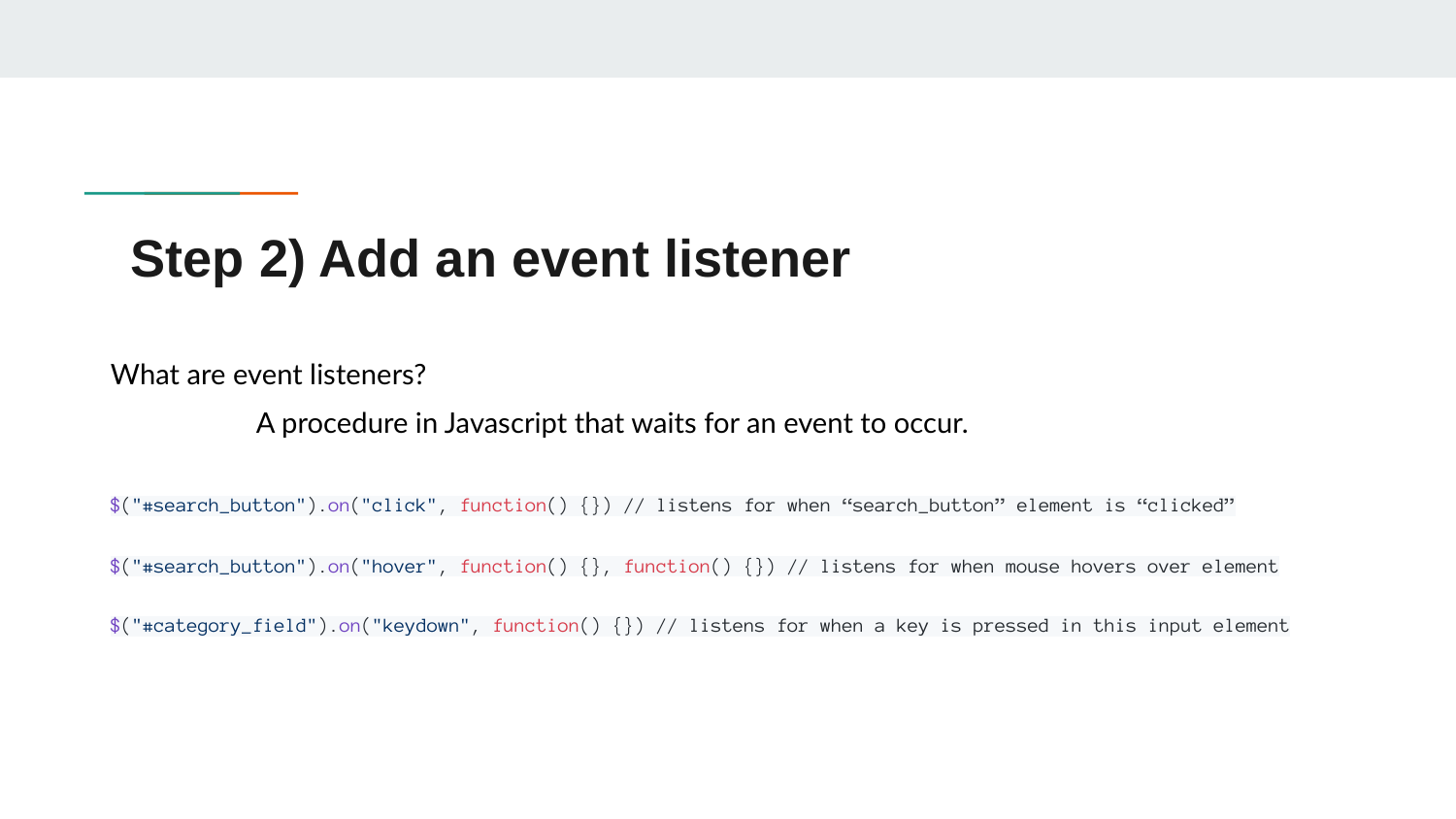

# Step 2) Add an event listener
What are event listeners?
	A procedure in Javascript that waits for an event to occur.

$("#search_button").on("click", function() {}) // listens for when “search_button” element is “clicked”
$("#search_button").on("hover", function() {}, function() {}) // listens for when mouse hovers over element
$("#category_field").on("keydown", function() {}) // listens for when a key is pressed in this input element